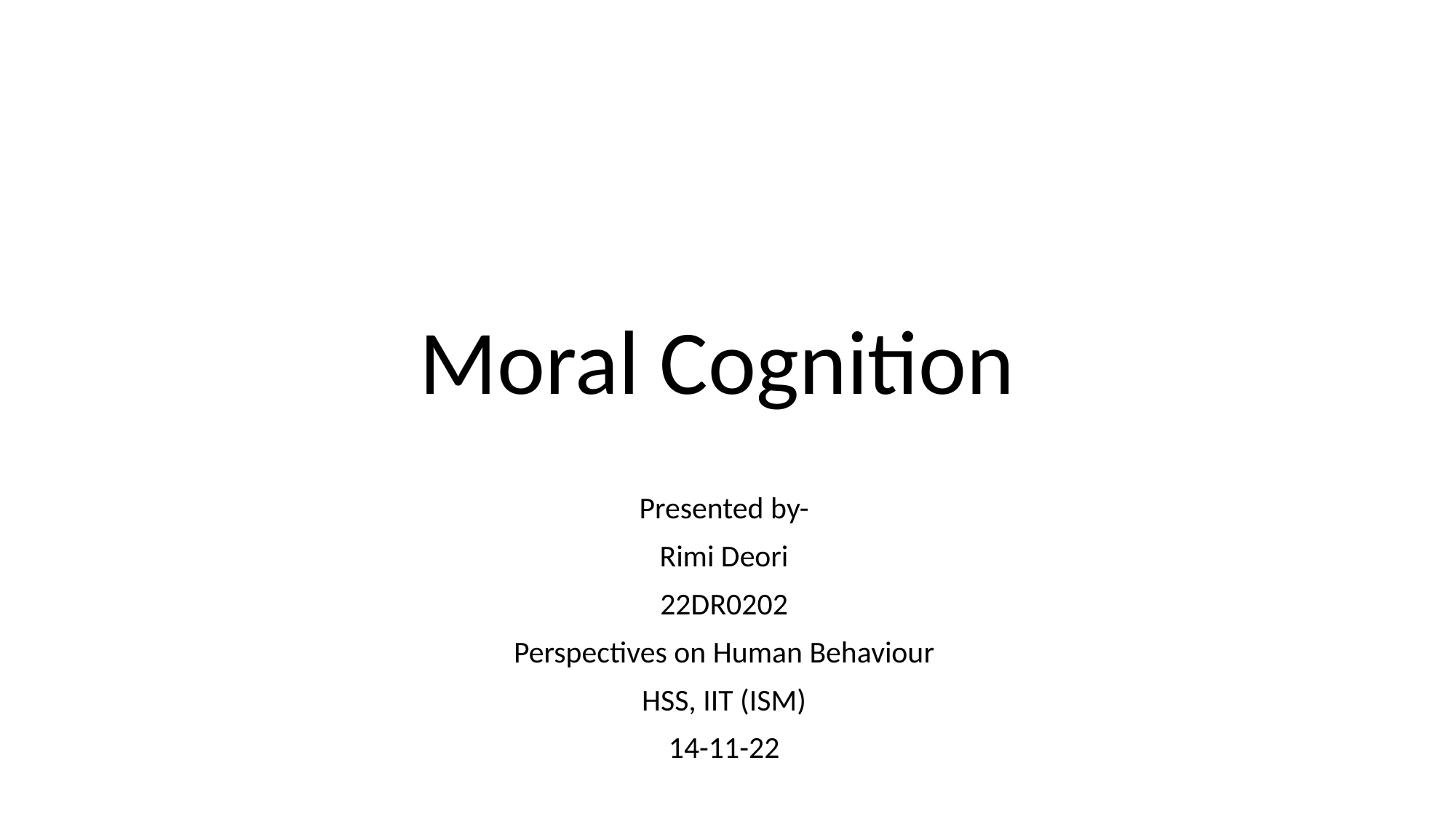

# Moral Cognition
Presented by-
Rimi Deori
22DR0202
Perspectives on Human Behaviour
HSS, IIT (ISM)
14-11-22